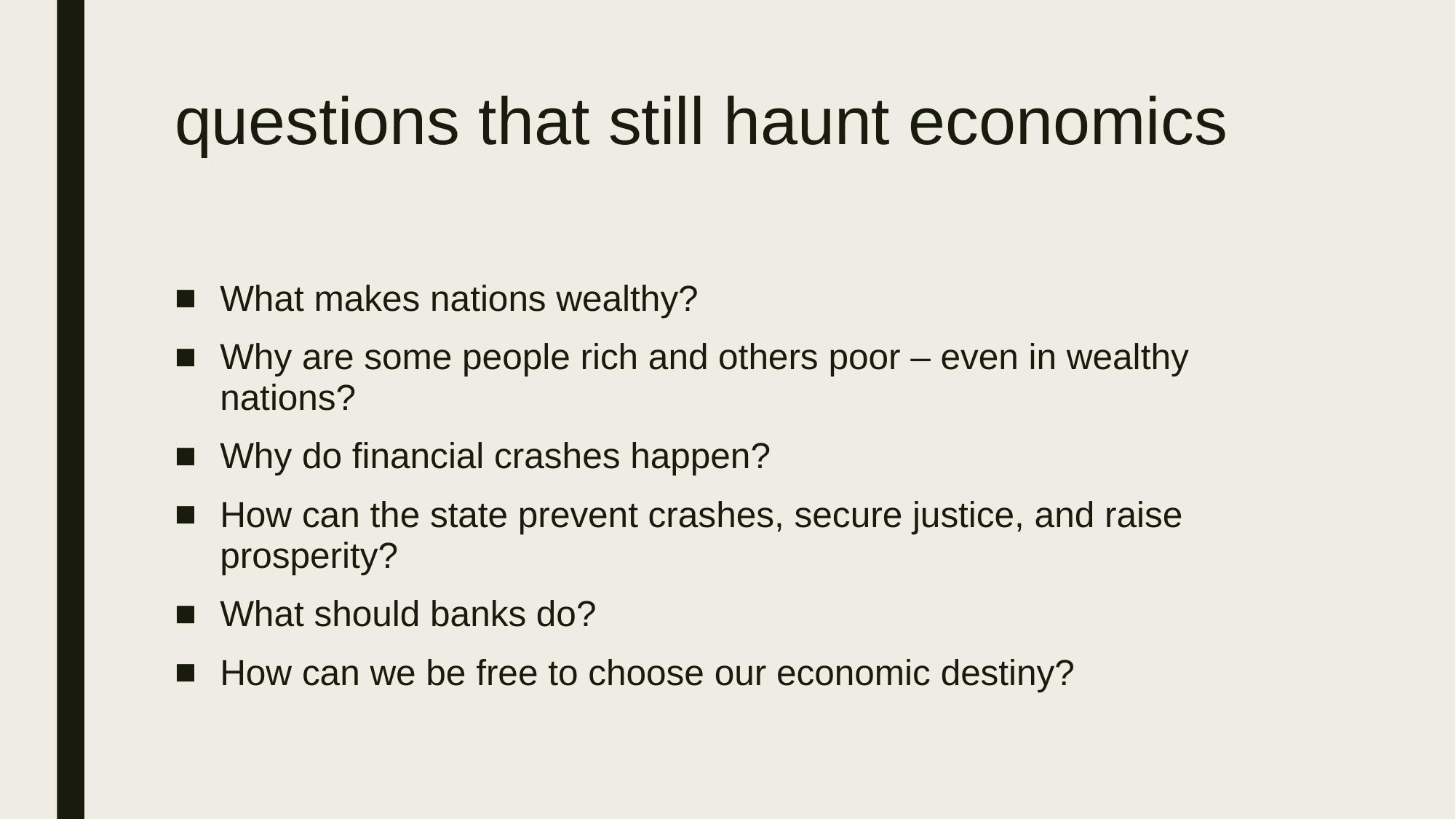

# questions that still haunt economics
What makes nations wealthy?
Why are some people rich and others poor – even in wealthy nations?
Why do financial crashes happen?
How can the state prevent crashes, secure justice, and raise prosperity?
What should banks do?
How can we be free to choose our economic destiny?